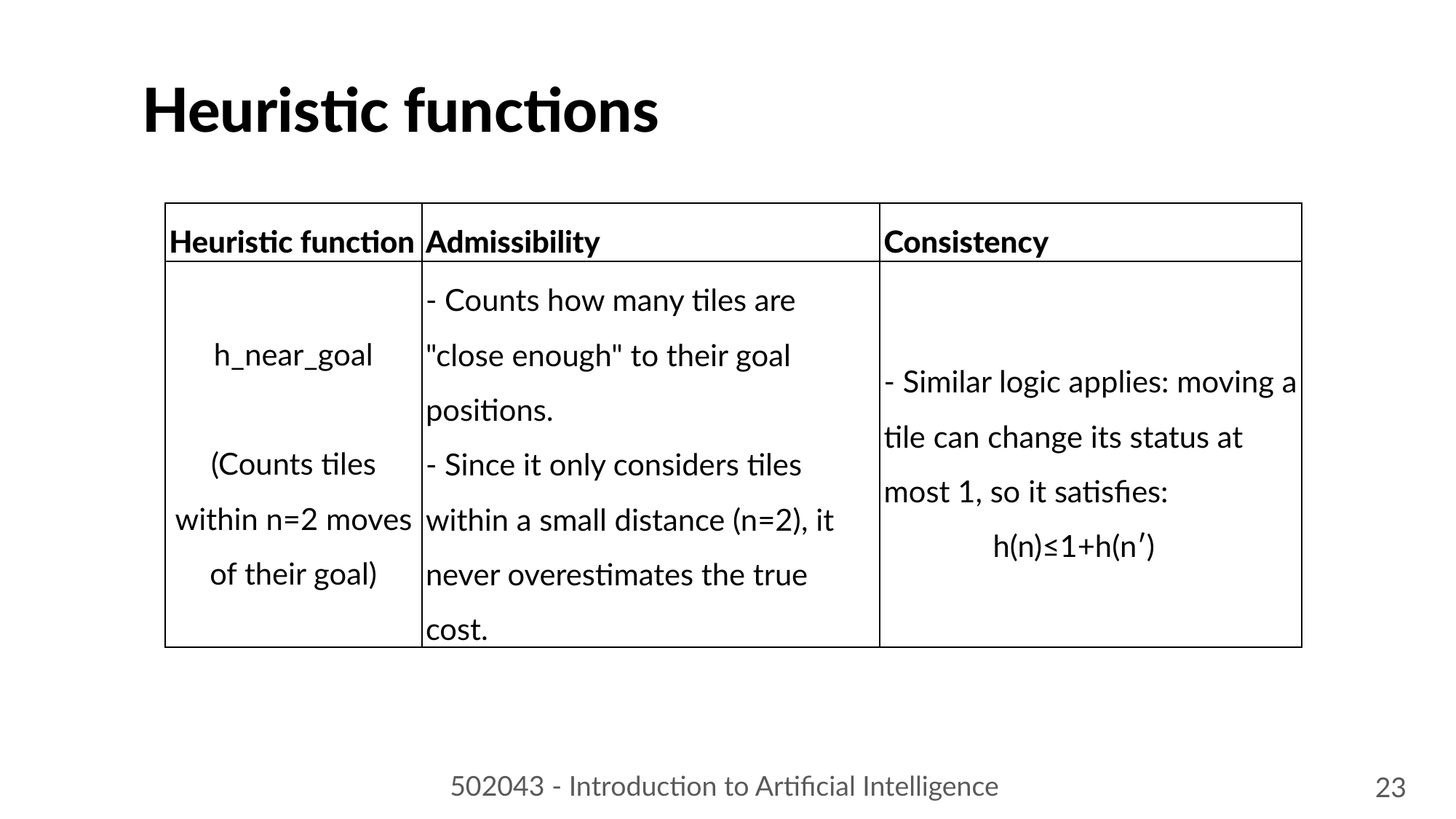

Heuristic functions
| Heuristic function | Admissibility | Consistency |
| --- | --- | --- |
| h\_near\_goal (Counts tiles within n=2 moves of their goal) | - Counts how many tiles are "close enough" to their goal positions. - Since it only considers tiles within a small distance (n=2), it never overestimates the true cost. | - Similar logic applies: moving a tile can change its status at most 1, so it satisfies: h(n)≤1+h(n′) |
502043 - Introduction to Artificial Intelligence
23